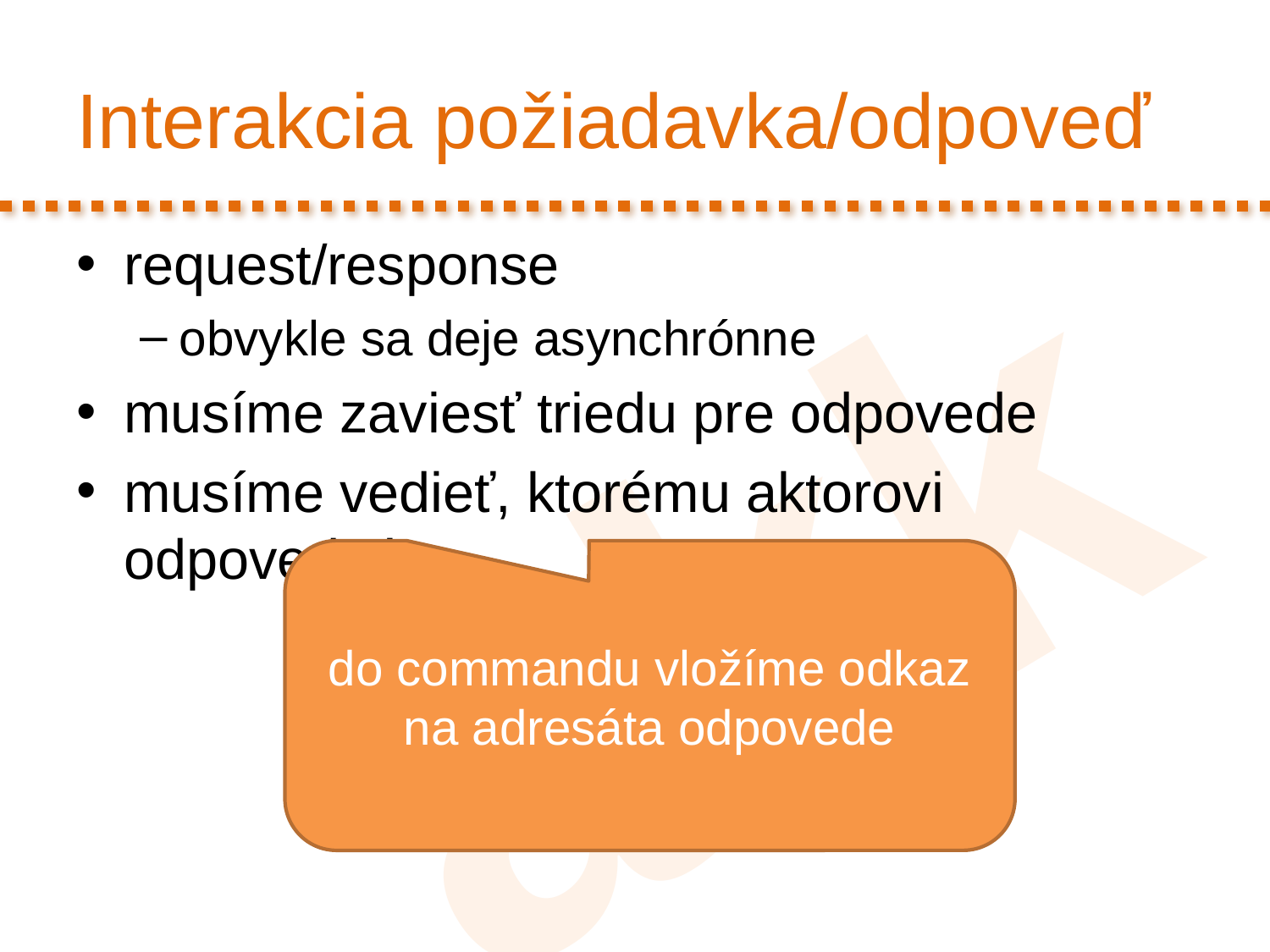

# Interakcia požiadavka/odpoveď
request/response
obvykle sa deje asynchrónne
musíme zaviesť triedu pre odpovede
musíme vedieť, ktorému aktorovi odpovedať
do commandu vložíme odkaz na adresáta odpovede